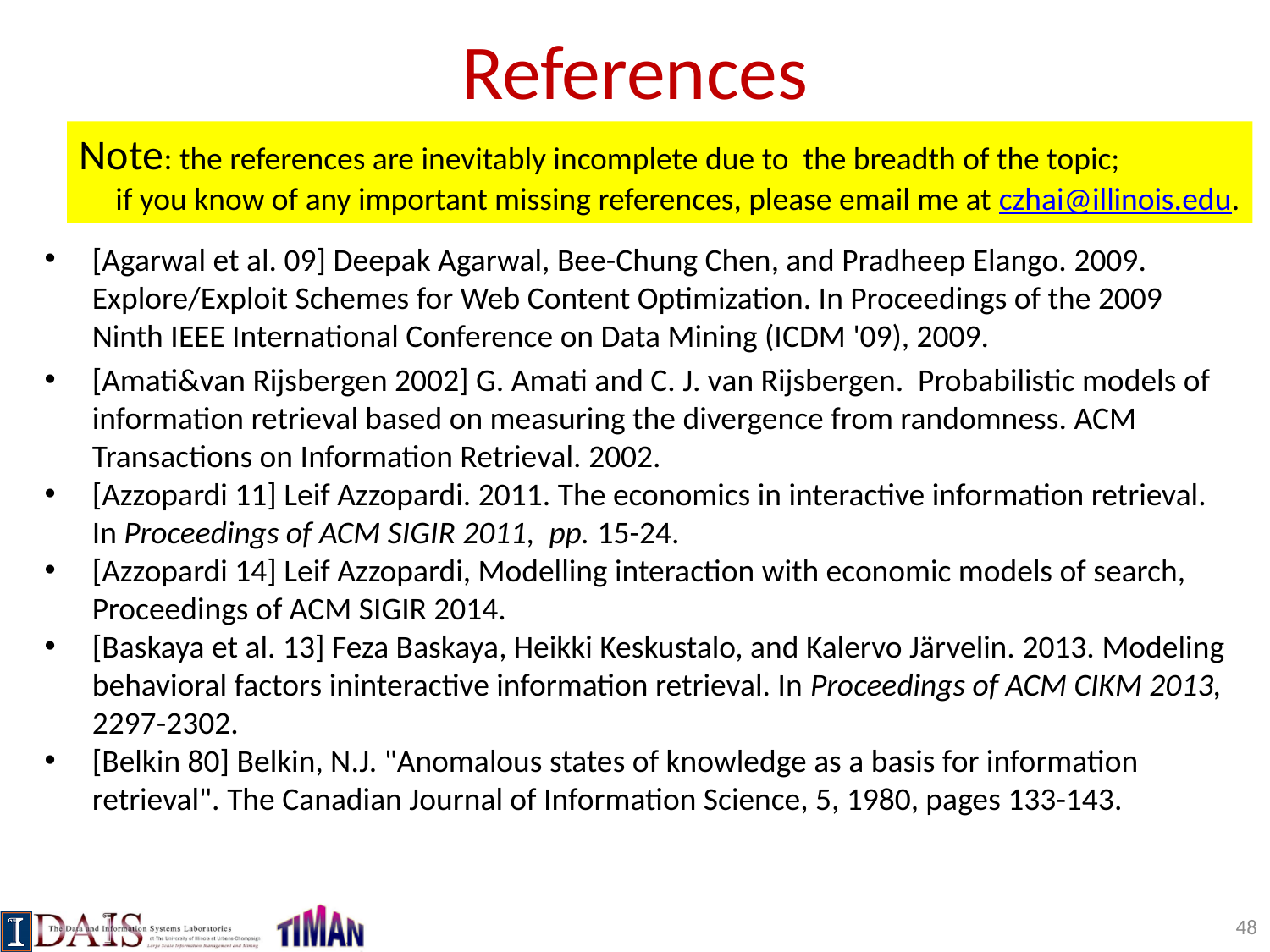

# References
Note: the references are inevitably incomplete due to  the breadth of the topic;
     if you know of any important missing references, please email me at czhai@illinois.edu.
[Agarwal et al. 09] Deepak Agarwal, Bee-Chung Chen, and Pradheep Elango. 2009. Explore/Exploit Schemes for Web Content Optimization. In Proceedings of the 2009 Ninth IEEE International Conference on Data Mining (ICDM '09), 2009.
[Amati&van Rijsbergen 2002] G. Amati and C. J. van Rijsbergen.  Probabilistic models of information retrieval based on measuring the divergence from randomness. ACM Transactions on Information Retrieval. 2002.
[Azzopardi 11] Leif Azzopardi. 2011. The economics in interactive information retrieval. In Proceedings of ACM SIGIR 2011,  pp. 15-24.
[Azzopardi 14] Leif Azzopardi, Modelling interaction with economic models of search, Proceedings of ACM SIGIR 2014.
[Baskaya et al. 13] Feza Baskaya, Heikki Keskustalo, and Kalervo Järvelin. 2013. Modeling behavioral factors ininteractive information retrieval. In Proceedings of ACM CIKM 2013, 2297-2302.
[Belkin 80] Belkin, N.J. "Anomalous states of knowledge as a basis for information retrieval". The Canadian Journal of Information Science, 5, 1980, pages 133-143.
48